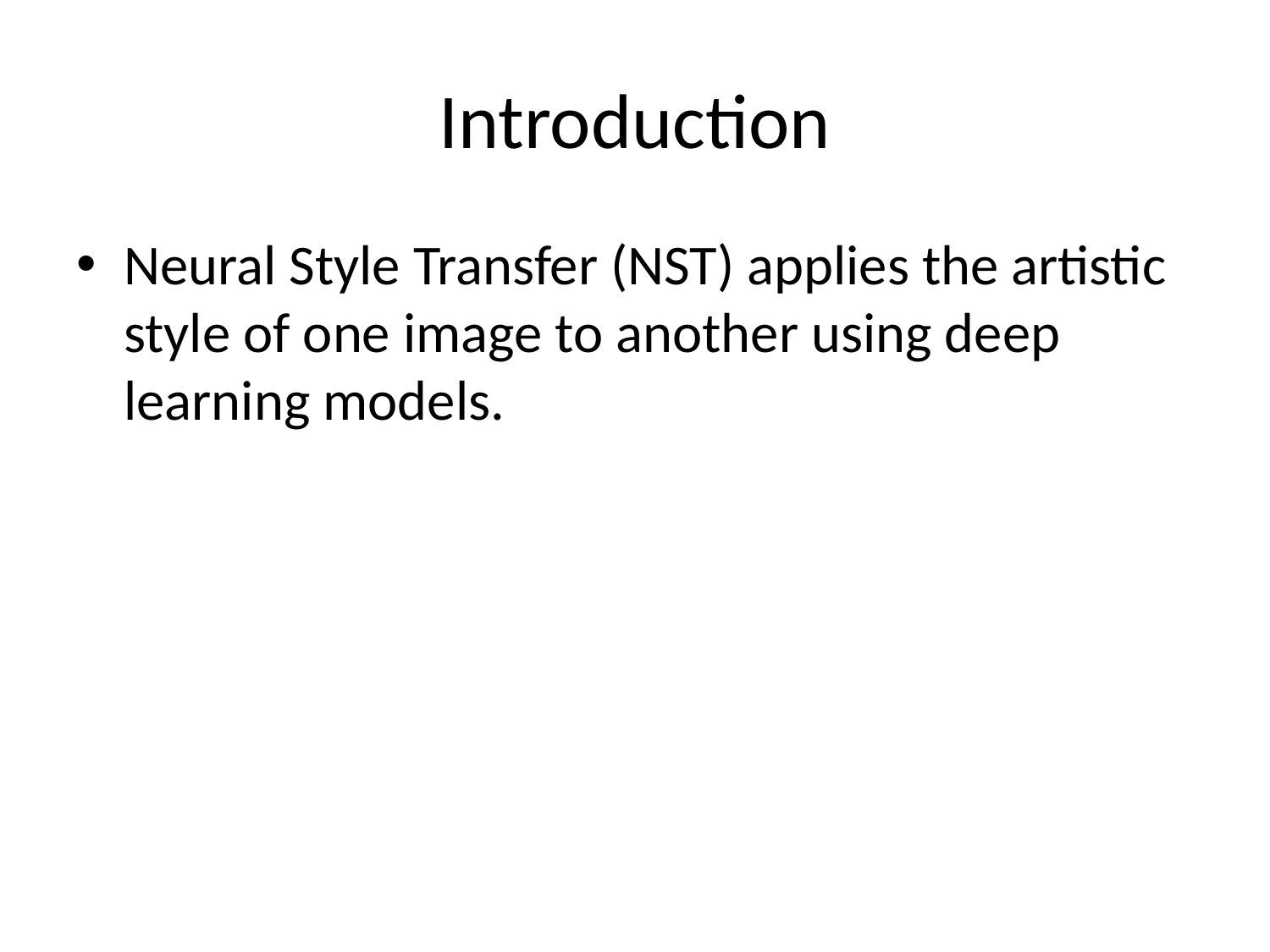

# Introduction
Neural Style Transfer (NST) applies the artistic style of one image to another using deep learning models.